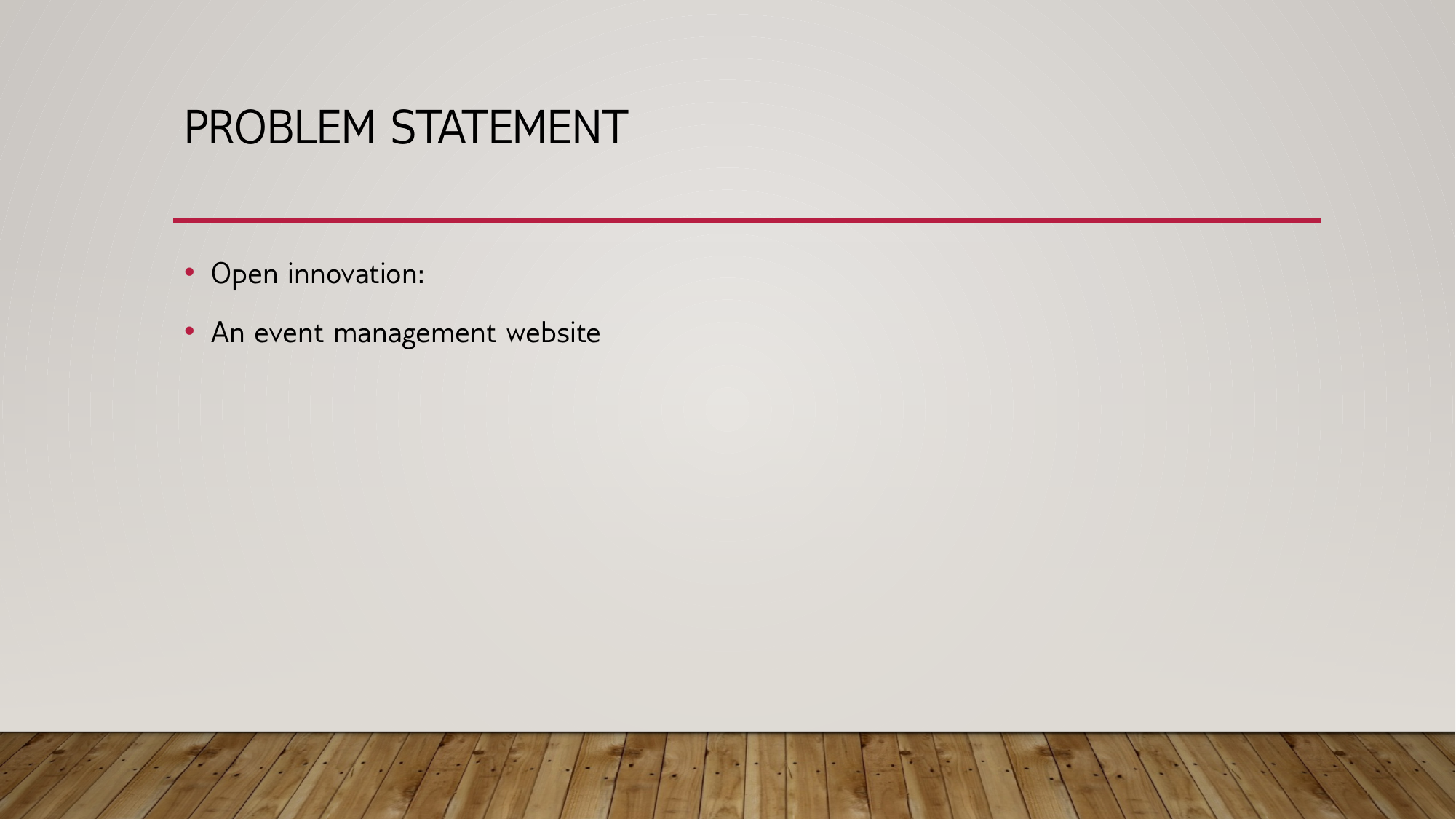

# Problem Statement
Open innovation:
An event management website